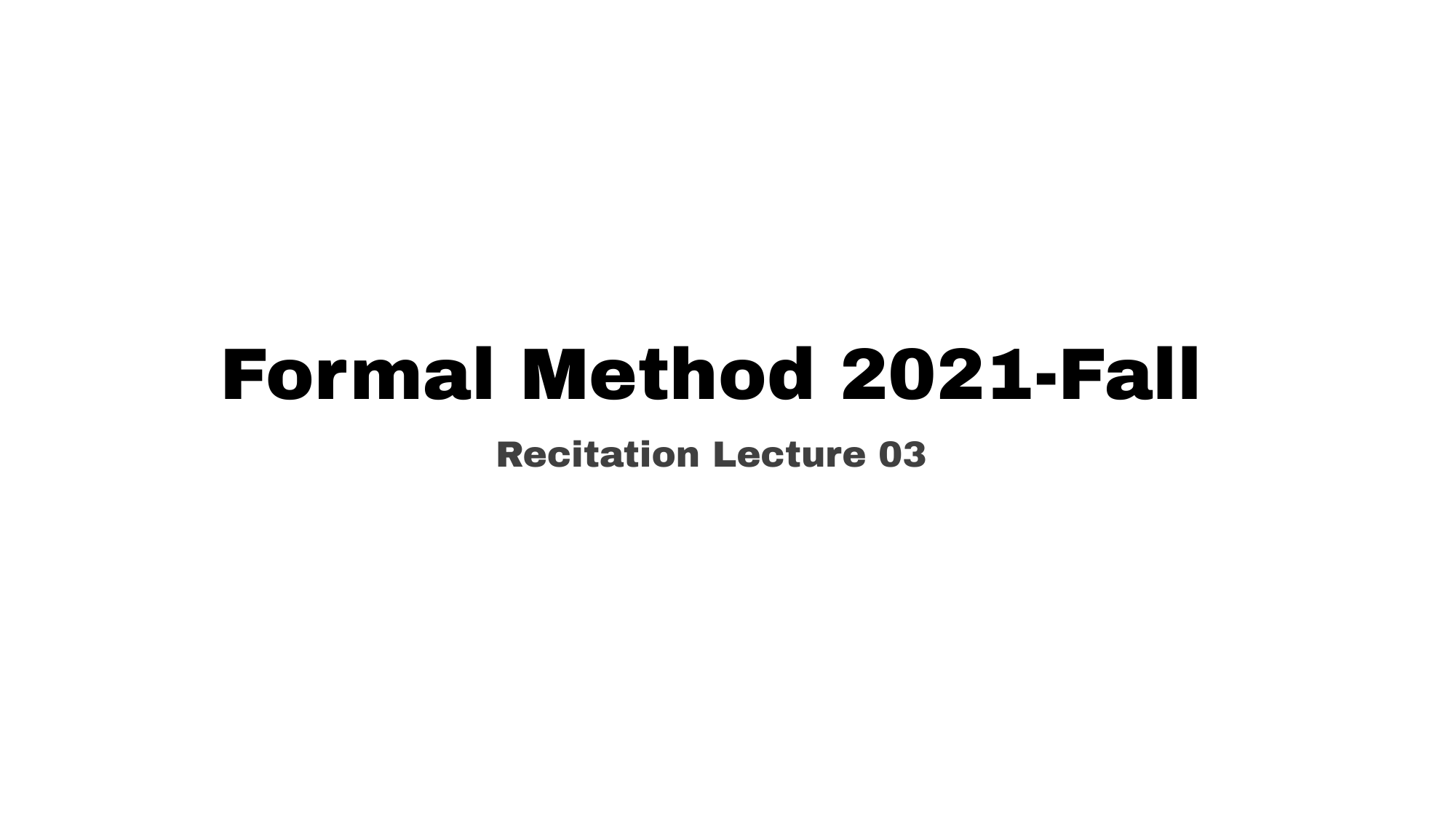

# Formal Method 2021-Fall
Recitation Lecture 03